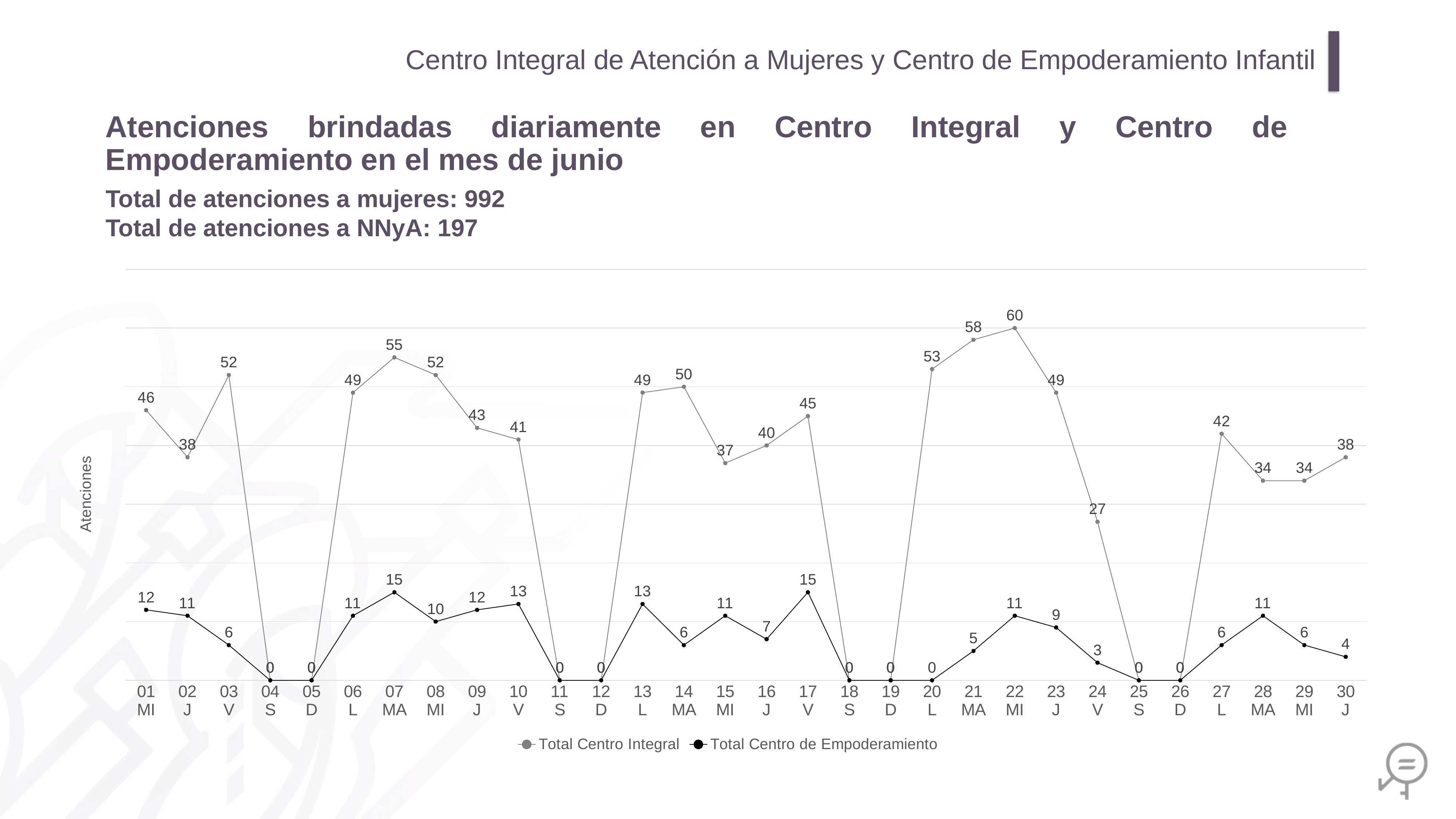

Centro Integral de Atención a Mujeres y Centro de Empoderamiento Infantil
Atenciones brindadas diariamente en Centro Integral y Centro de Empoderamiento en el mes de junio
Total de atenciones a mujeres: 992
Total de atenciones a NNyA: 197

### Chart

| Category | Total Centro Integral | Total Centro de Empoderamiento |
|---|---|---|
| 01
MI | 46.0 | 12.0 |
| 02
J | 38.0 | 11.0 |
| 03
V | 52.0 | 6.0 |
| 04
S | 0.0 | 0.0 |
| 05
D | 0.0 | 0.0 |
| 06
L | 49.0 | 11.0 |
| 07
MA | 55.0 | 15.0 |
| 08
MI | 52.0 | 10.0 |
| 09
J | 43.0 | 12.0 |
| 10
V | 41.0 | 13.0 |
| 11
S | 0.0 | 0.0 |
| 12
D | 0.0 | 0.0 |
| 13
L | 49.0 | 13.0 |
| 14
MA | 50.0 | 6.0 |
| 15
MI | 37.0 | 11.0 |
| 16
J | 40.0 | 7.0 |
| 17
V | 45.0 | 15.0 |
| 18
S | 0.0 | 0.0 |
| 19
D | 0.0 | 0.0 |
| 20
L | 53.0 | 0.0 |
| 21
MA | 58.0 | 5.0 |
| 22
MI | 60.0 | 11.0 |
| 23
J | 49.0 | 9.0 |
| 24
V | 27.0 | 3.0 |
| 25
S | 0.0 | 0.0 |
| 26
D | 0.0 | 0.0 |
| 27
L | 42.0 | 6.0 |
| 28
MA | 34.0 | 11.0 |
| 29
MI | 34.0 | 6.0 |
| 30
J | 38.0 | 4.0 |